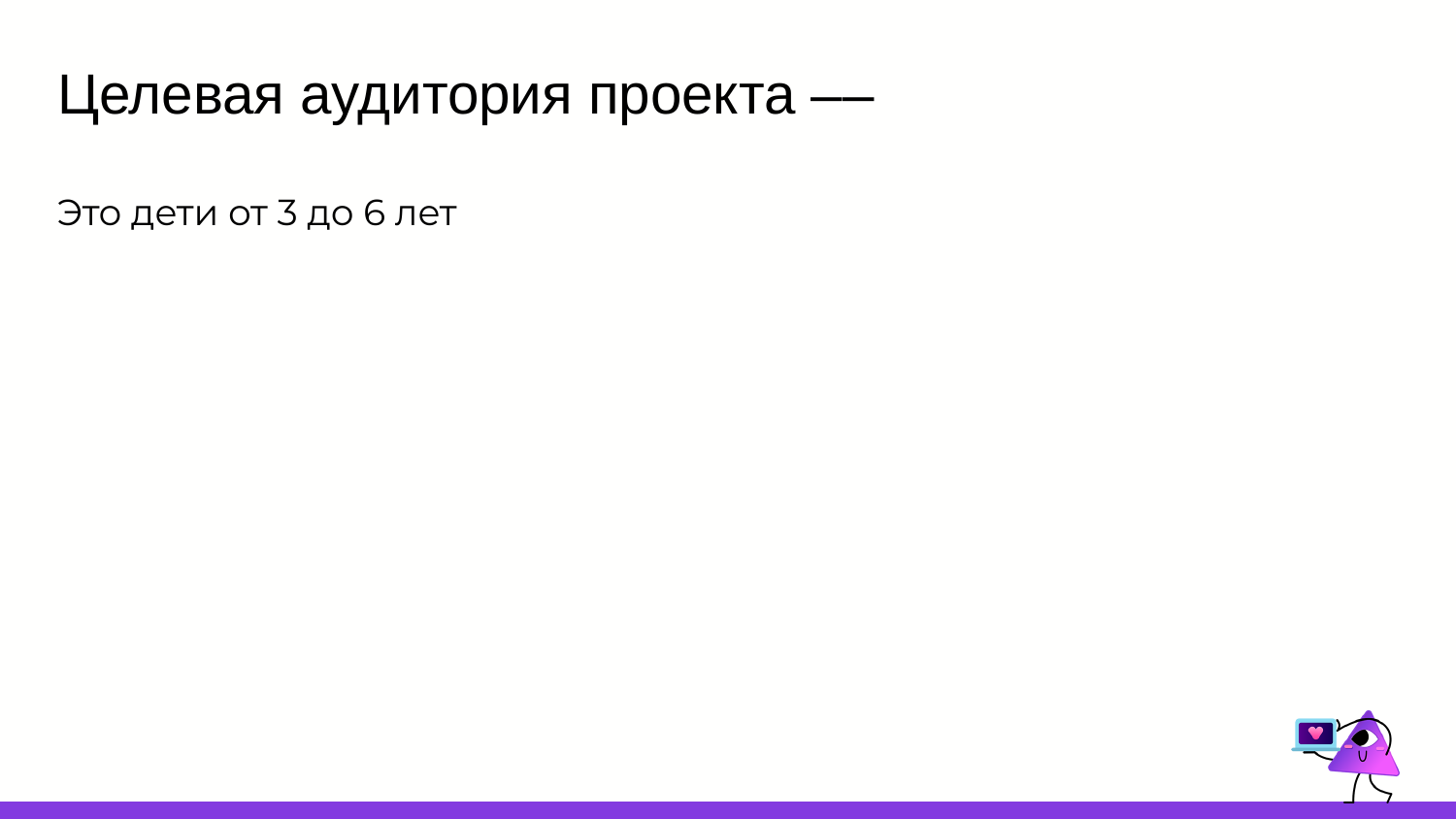

# Целевая аудитория проекта ––
Это дети от 3 до 6 лет